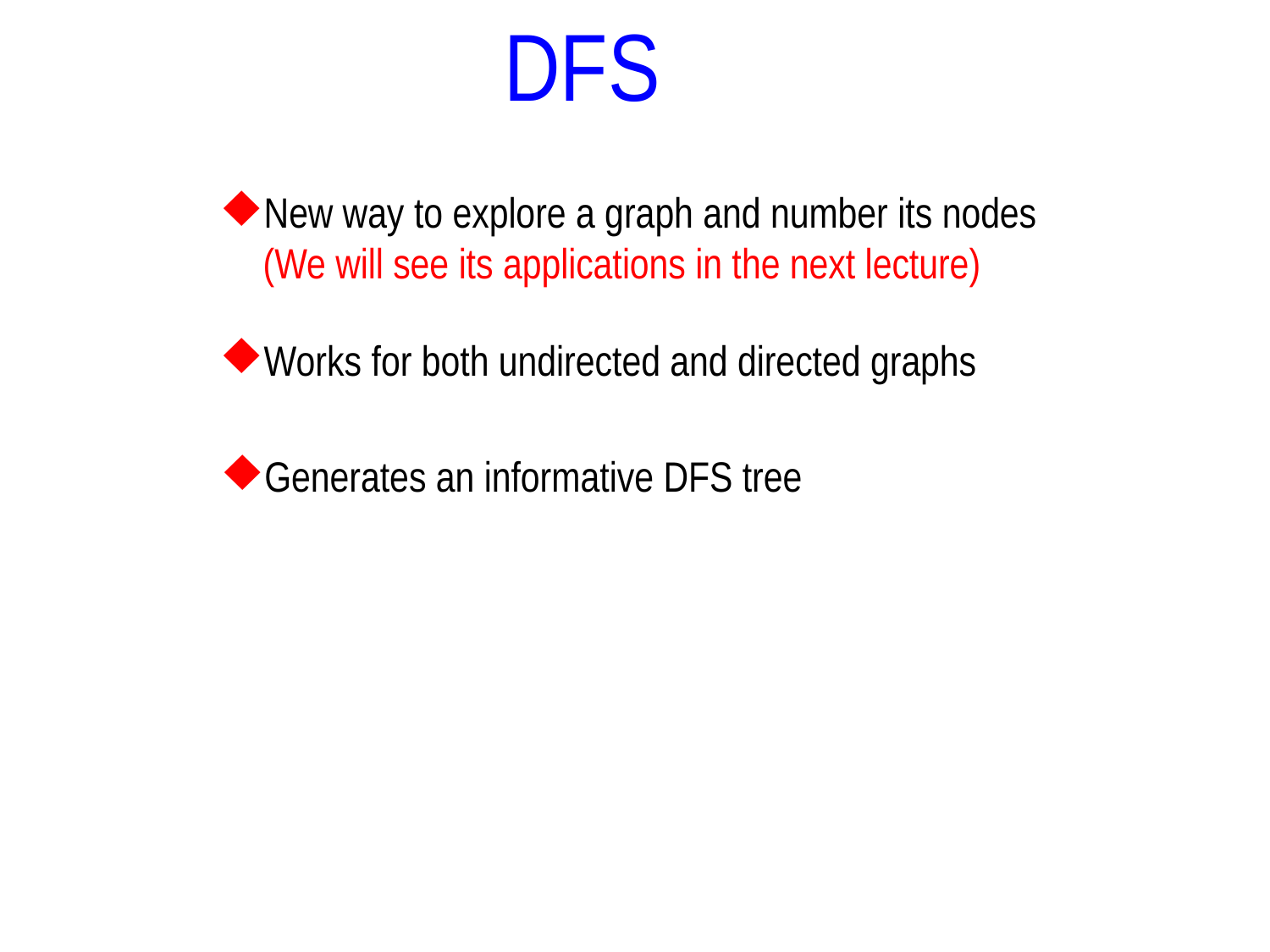

DFS
New way to explore a graph and number its nodes
    (We will see its applications in the next lecture)
Works for both undirected and directed graphs
Generates an informative DFS tree